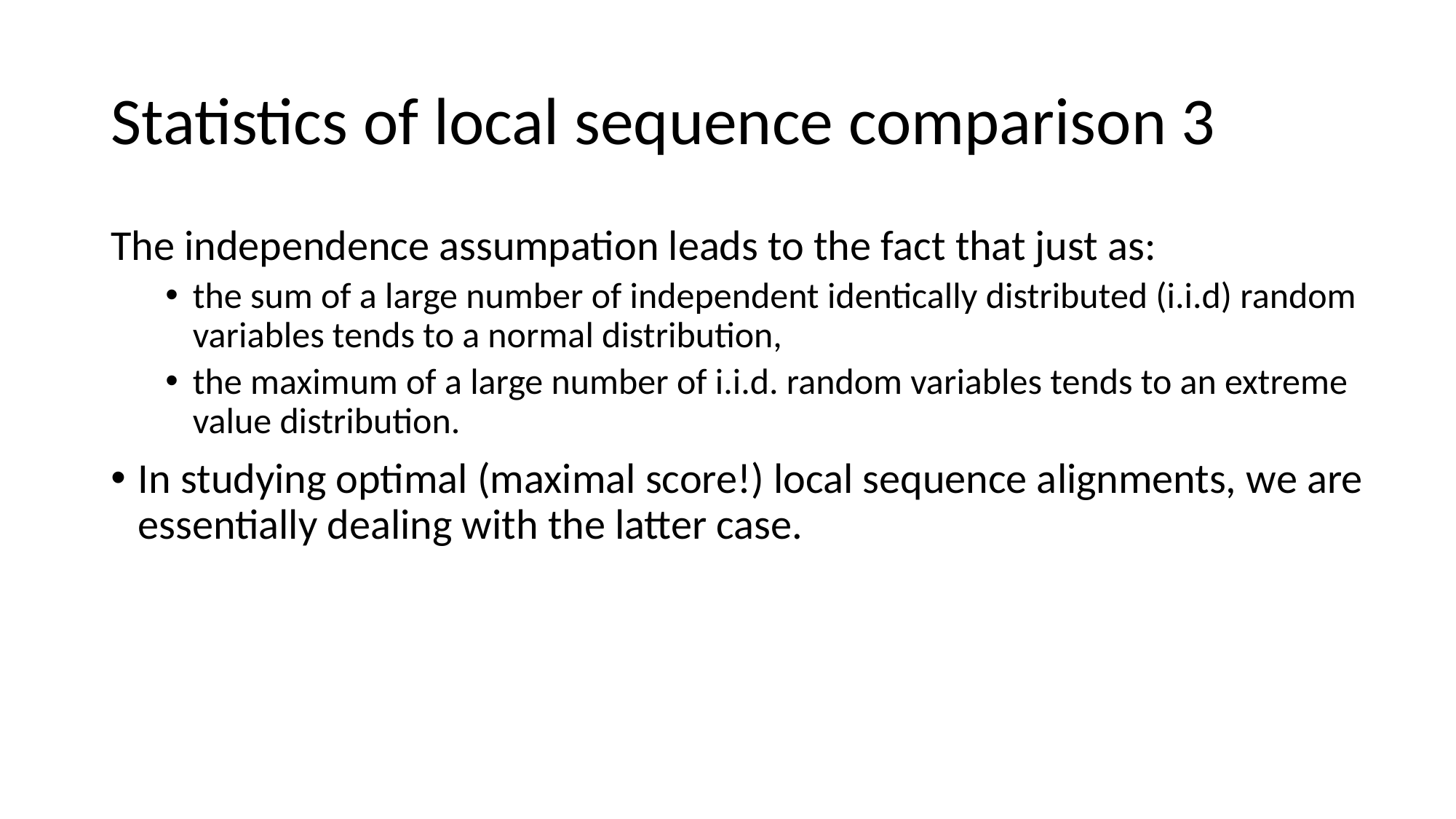

# Statistics of local sequence comparison 3
The independence assumpation leads to the fact that just as:
the sum of a large number of independent identically distributed (i.i.d) random variables tends to a normal distribution,
the maximum of a large number of i.i.d. random variables tends to an extreme value distribution.
In studying optimal (maximal score!) local sequence alignments, we are essentially dealing with the latter case.